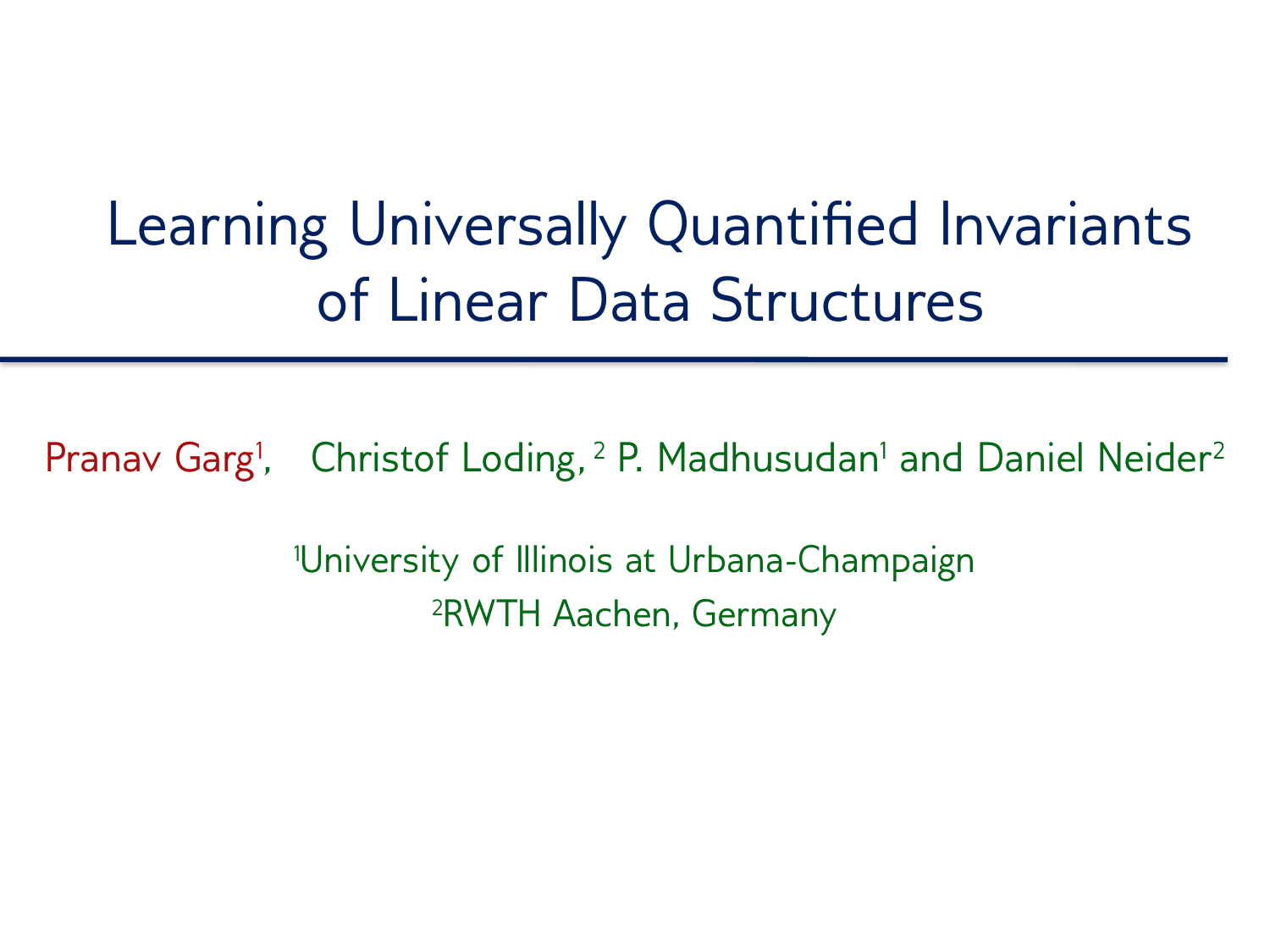

# Learning Universally Quantified Invariants of Linear Data Structures
Pranav Garg1,   Christof Loding, 2 P. Madhusudan1 and Daniel Neider2

1University of Illinois at Urbana-Champaign
2RWTH Aachen, Germany